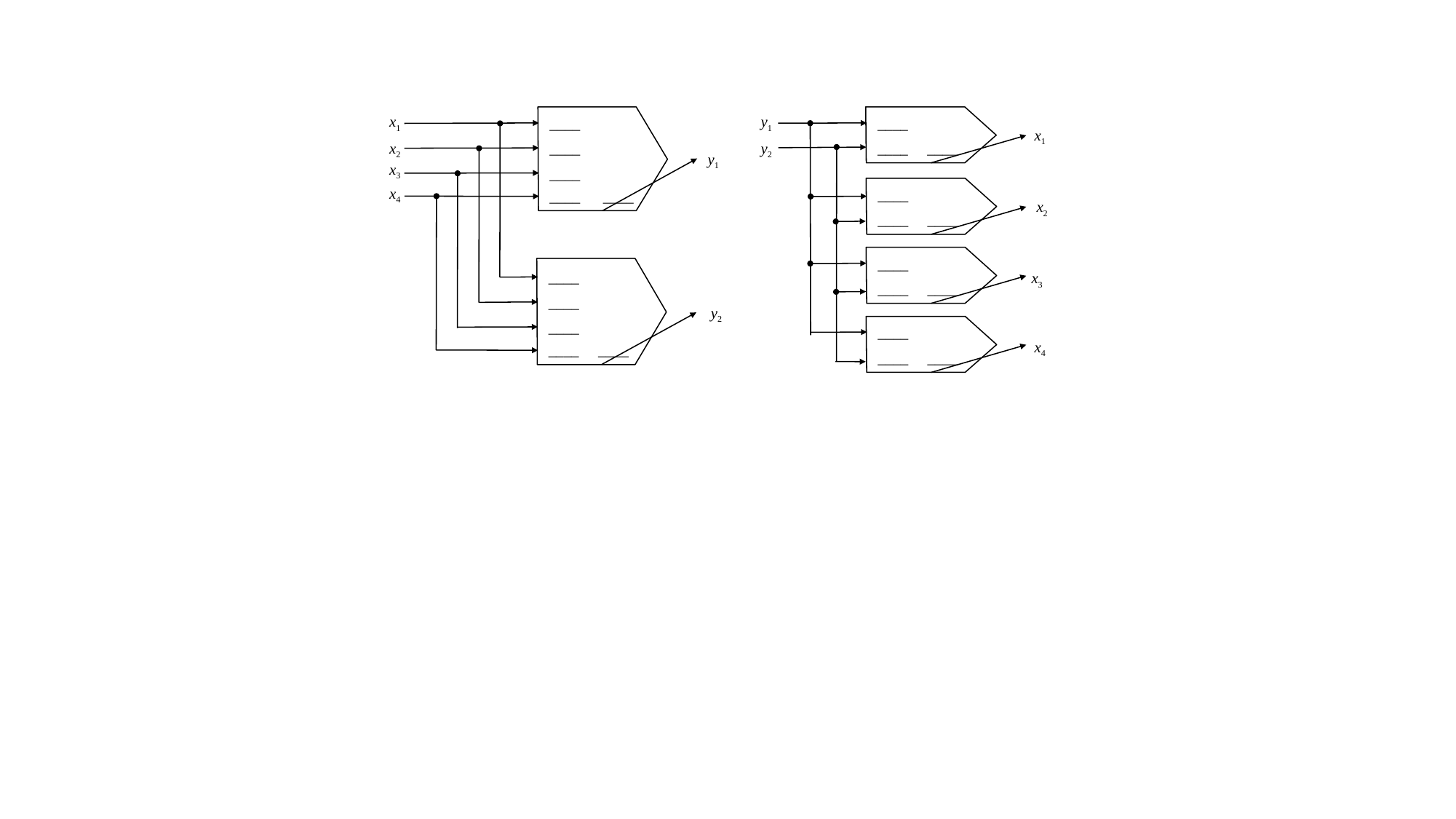

____
____     ____
y1
x1
y2

____
____     ____
x2

____
____     ____
x3

____
____     ____
x4
x1

____
x2
____
y1
x3
____
x4
____      ____

____
____
y2
____
____     ____